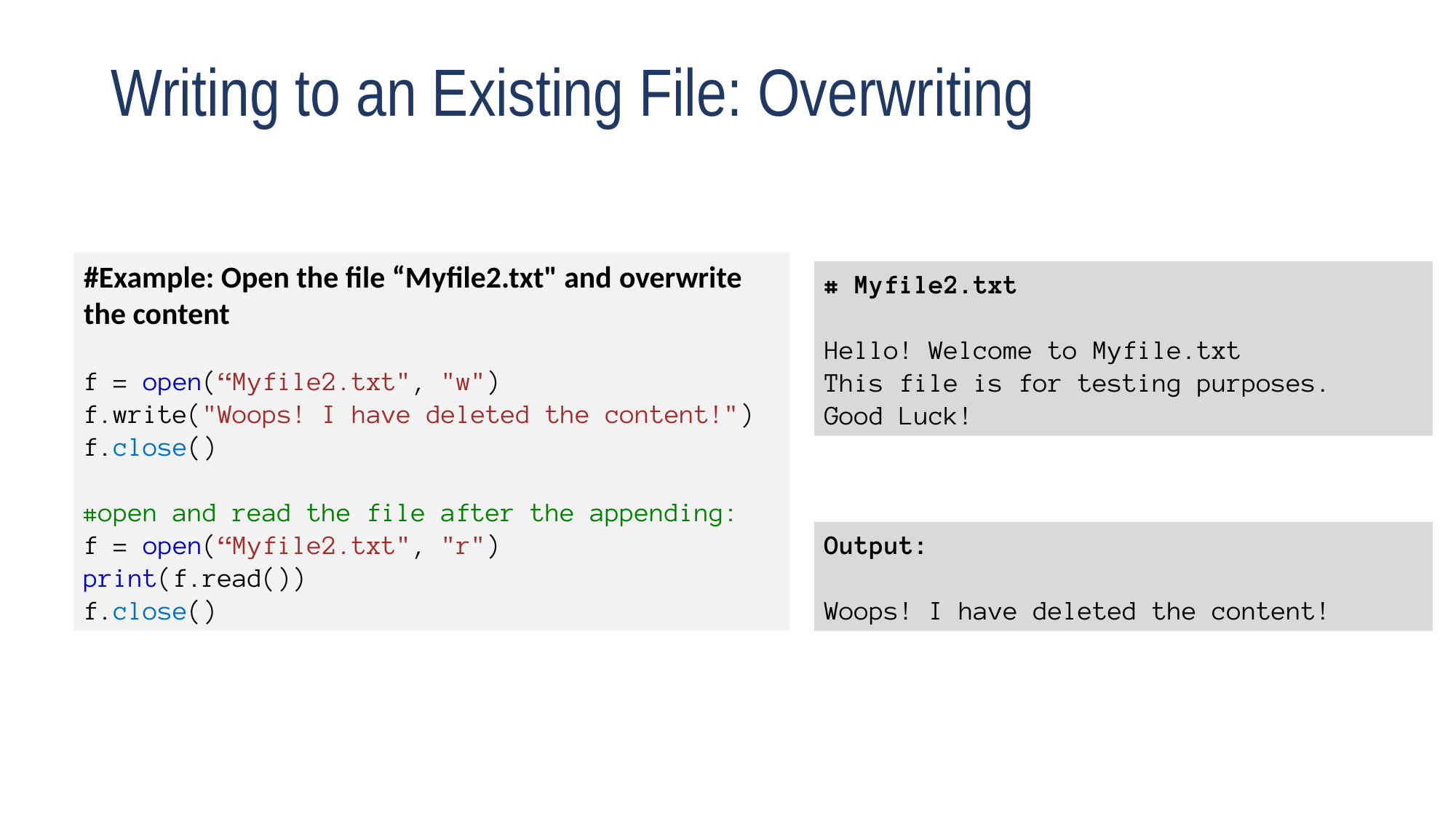

# Writing to an Existing File: Overwriting
#Example: Open the file “Myfile2.txt" and overwrite the content

f = open(“Myfile2.txt", "w")
f.write("Woops! I have deleted the content!")
f.close()
#open and read the file after the appending:
f = open(“Myfile2.txt", "r")
print(f.read())
f.close()
# Myfile2.txt

Hello! Welcome to Myfile.txt
This file is for testing purposes.
Good Luck!
Output:

Woops! I have deleted the content!